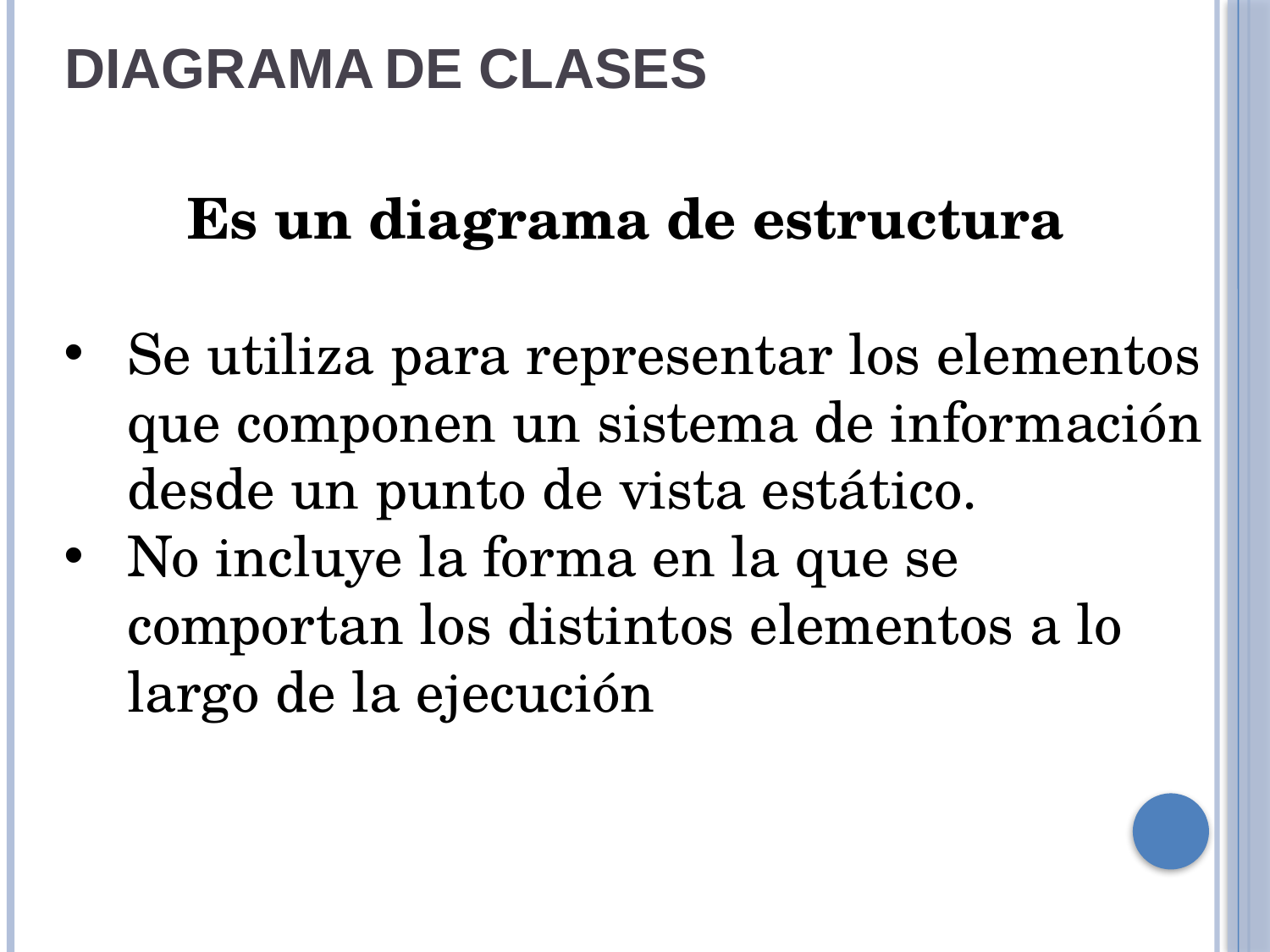

DIAGRAMA DE CLASES
Es un diagrama de estructura

Se utiliza para representar los elementos que componen un sistema de información desde un punto de vista estático.
No incluye la forma en la que se comportan los distintos elementos a lo largo de la ejecución